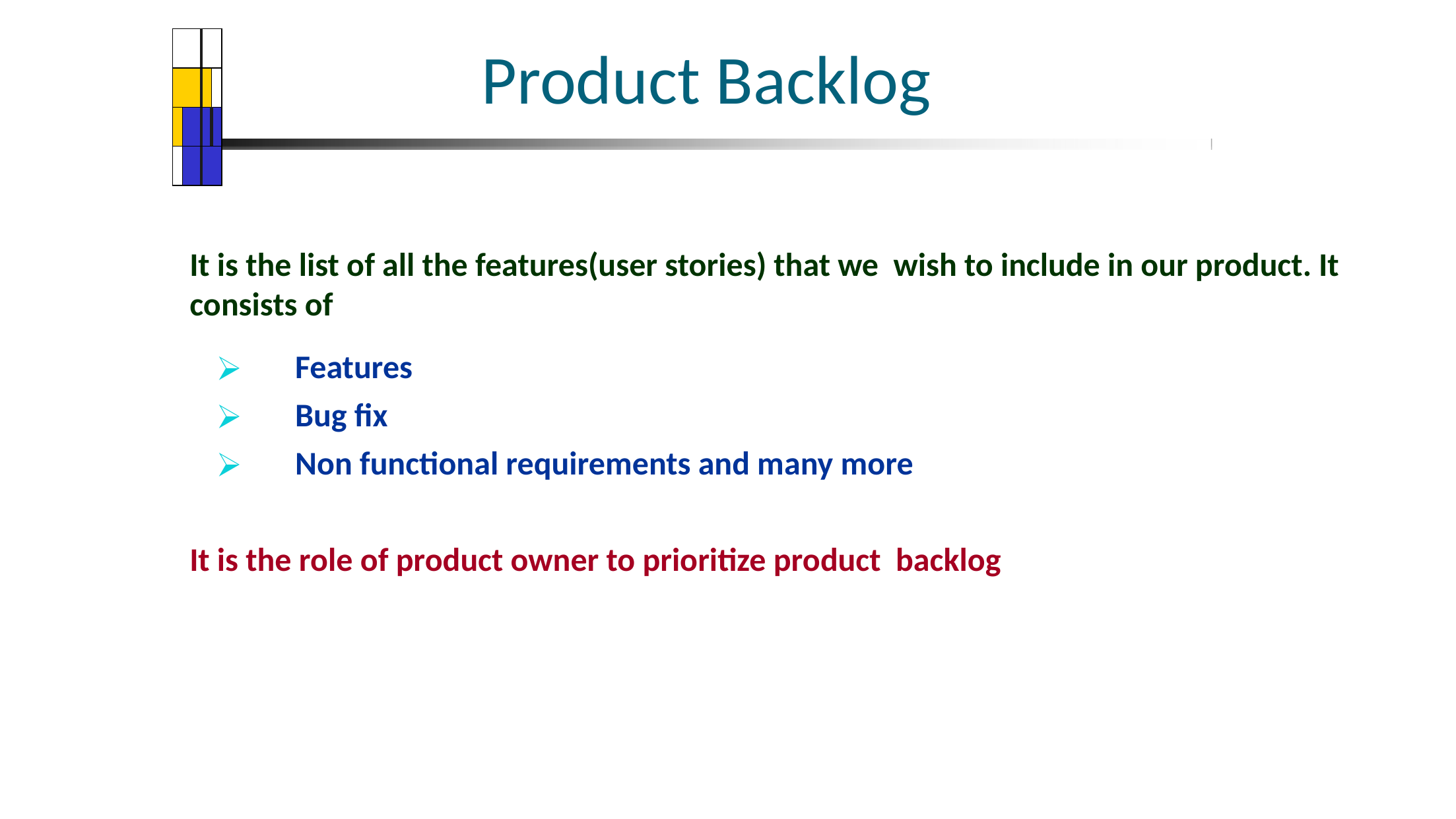

|  |  |  |  |
| --- | --- | --- | --- |
|  |  |  |  |
|  |  |  |  |
|  |  |  |  |
# Product Backlog

It is the list of all the features(user stories) that we  wish to include in our product. It consists of

Features
Bug fix
Non functional requirements and many more

It is the role of product owner to prioritize product  backlog